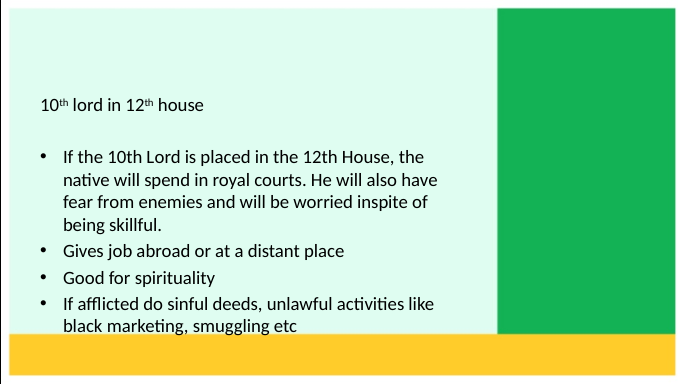

10th lord in 12th house

If the 10th Lord is placed in the 12th House, the native will spend in royal courts. He will also have fear from enemies and will be worried inspite of being skillful.
Gives job abroad or at a distant place
Good for spirituality
If afflicted do sinful deeds, unlawful activities like black marketing, smuggling etc